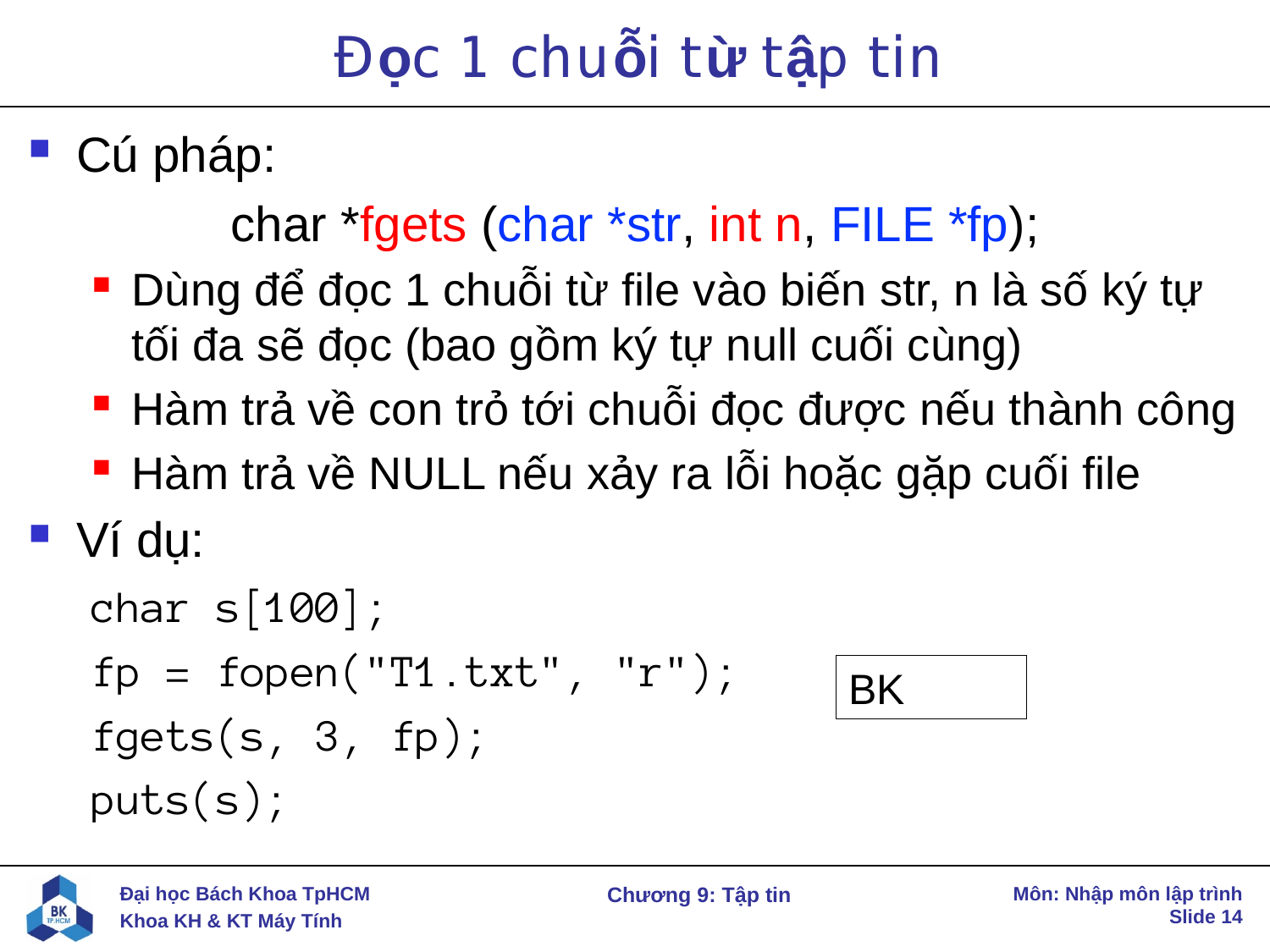

# Đọc 1 chuỗi từ tập tin
Cú pháp:
char *fgets (char *str, int n, FILE *fp);
Dùng để đọc 1 chuỗi từ file vào biến str, n là số ký tự tối đa sẽ đọc (bao gồm ký tự null cuối cùng)
Hàm trả về con trỏ tới chuỗi đọc được nếu thành công
Hàm trả về NULL nếu xảy ra lỗi hoặc gặp cuối file
Ví dụ:
char s[100];
fp = fopen("T1.txt", "r");
fgets(s, 3, fp);
puts(s);
BK